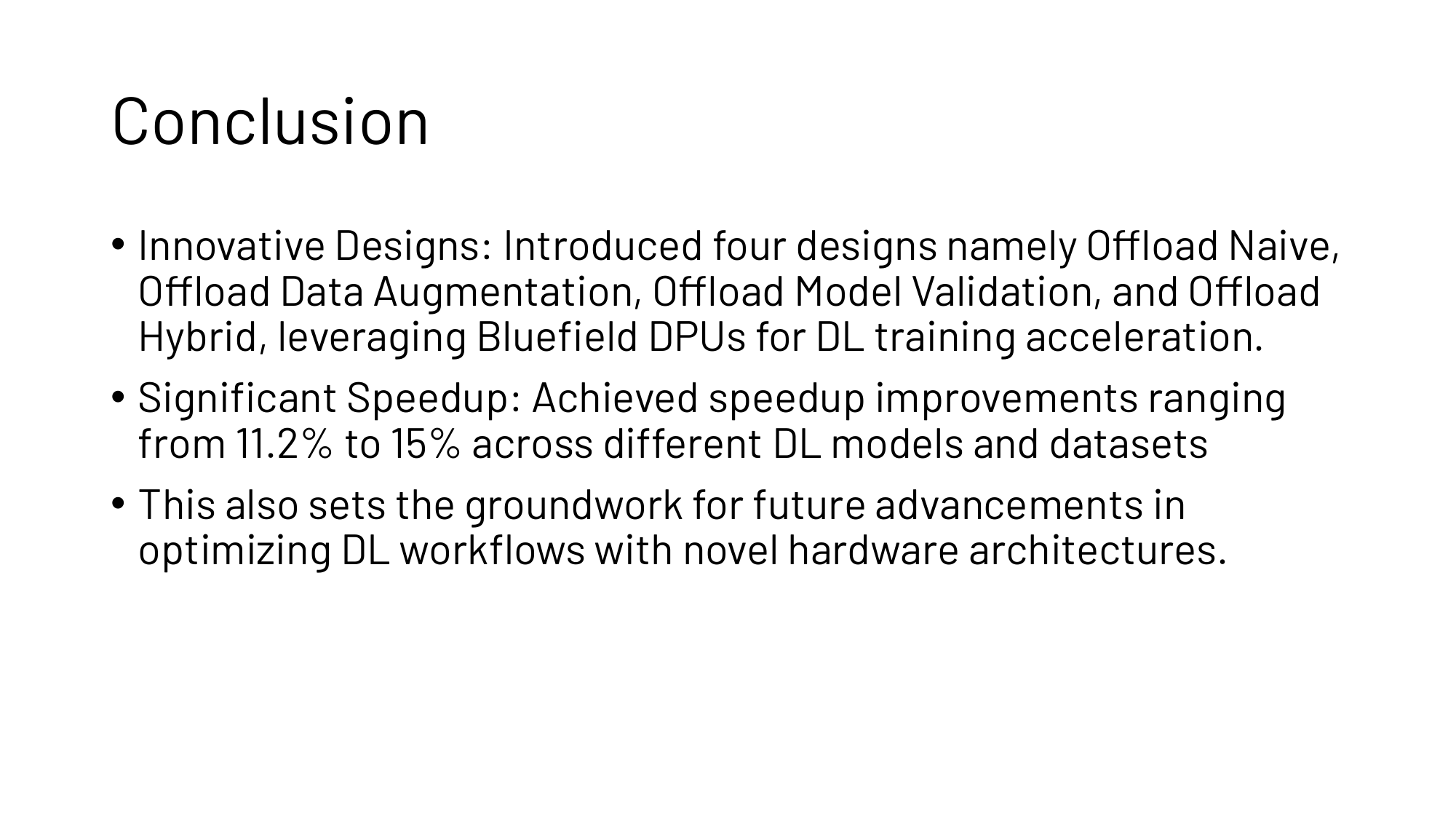

# Conclusion
Innovative Designs: Introduced four designs namely Offload Naive, Offload Data Augmentation, Offload Model Validation, and Offload Hybrid, leveraging Bluefield DPUs for DL training acceleration.
Significant Speedup: Achieved speedup improvements ranging from 11.2% to 15% across different DL models and datasets
This also sets the groundwork for future advancements in optimizing DL workflows with novel hardware architectures.